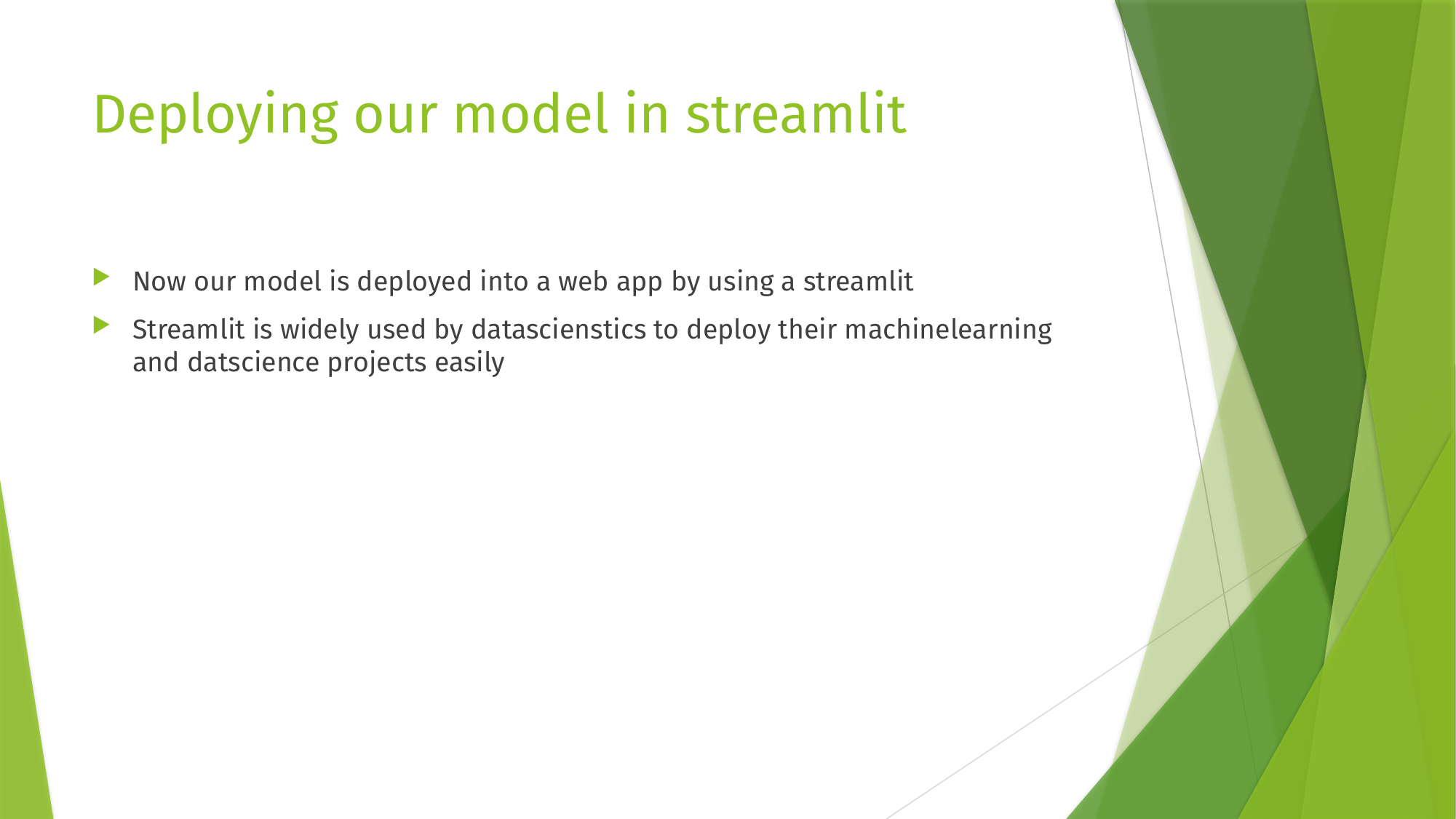

# Deploying our model in streamlit
Now our model is deployed into a web app by using a streamlit
Streamlit is widely used by datascienstics to deploy their machinelearning and datscience projects easily